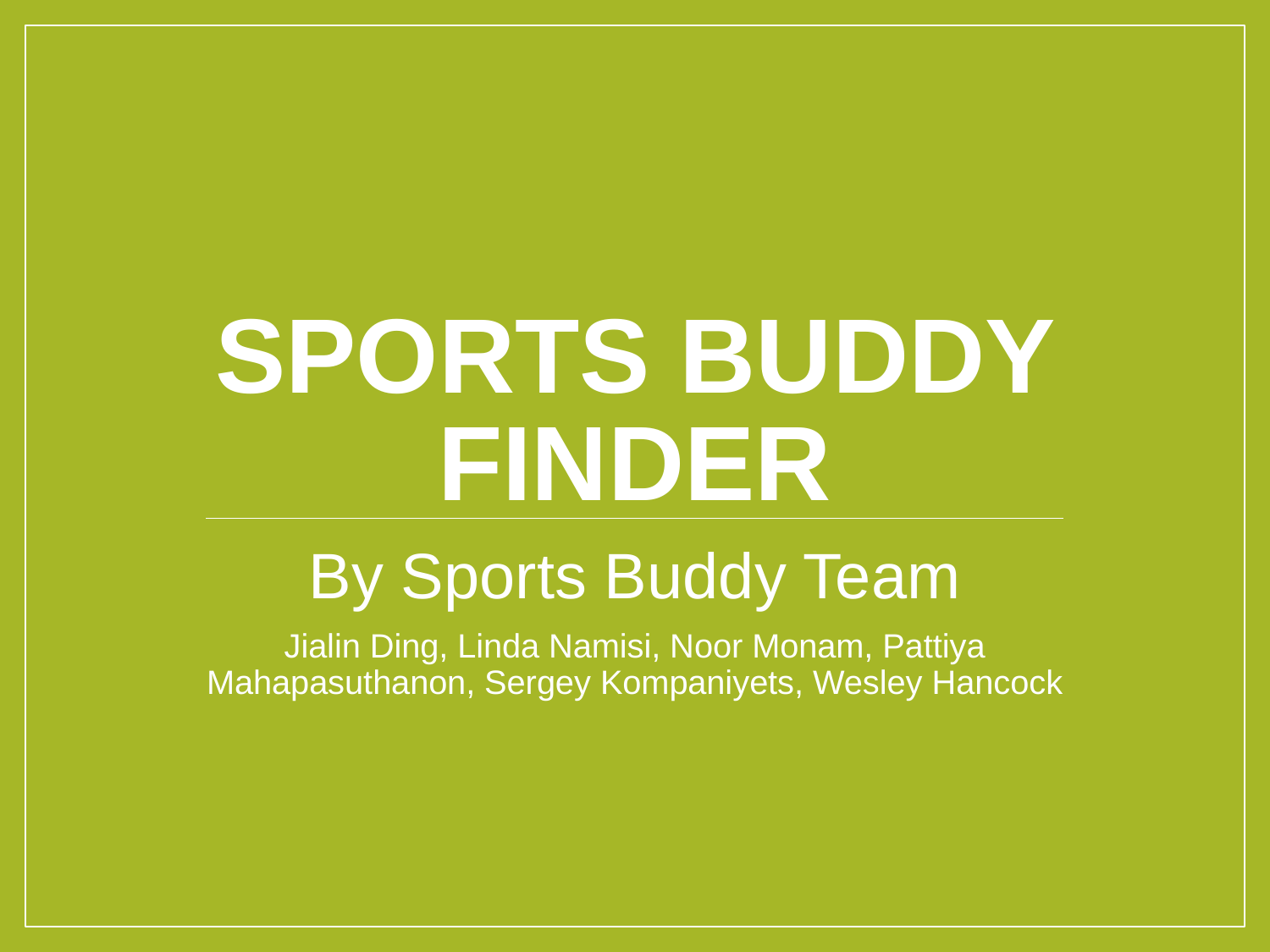

# Sports Buddy Finder
By Sports Buddy Team
Jialin Ding, Linda Namisi, Noor Monam, Pattiya Mahapasuthanon, Sergey Kompaniyets, Wesley Hancock